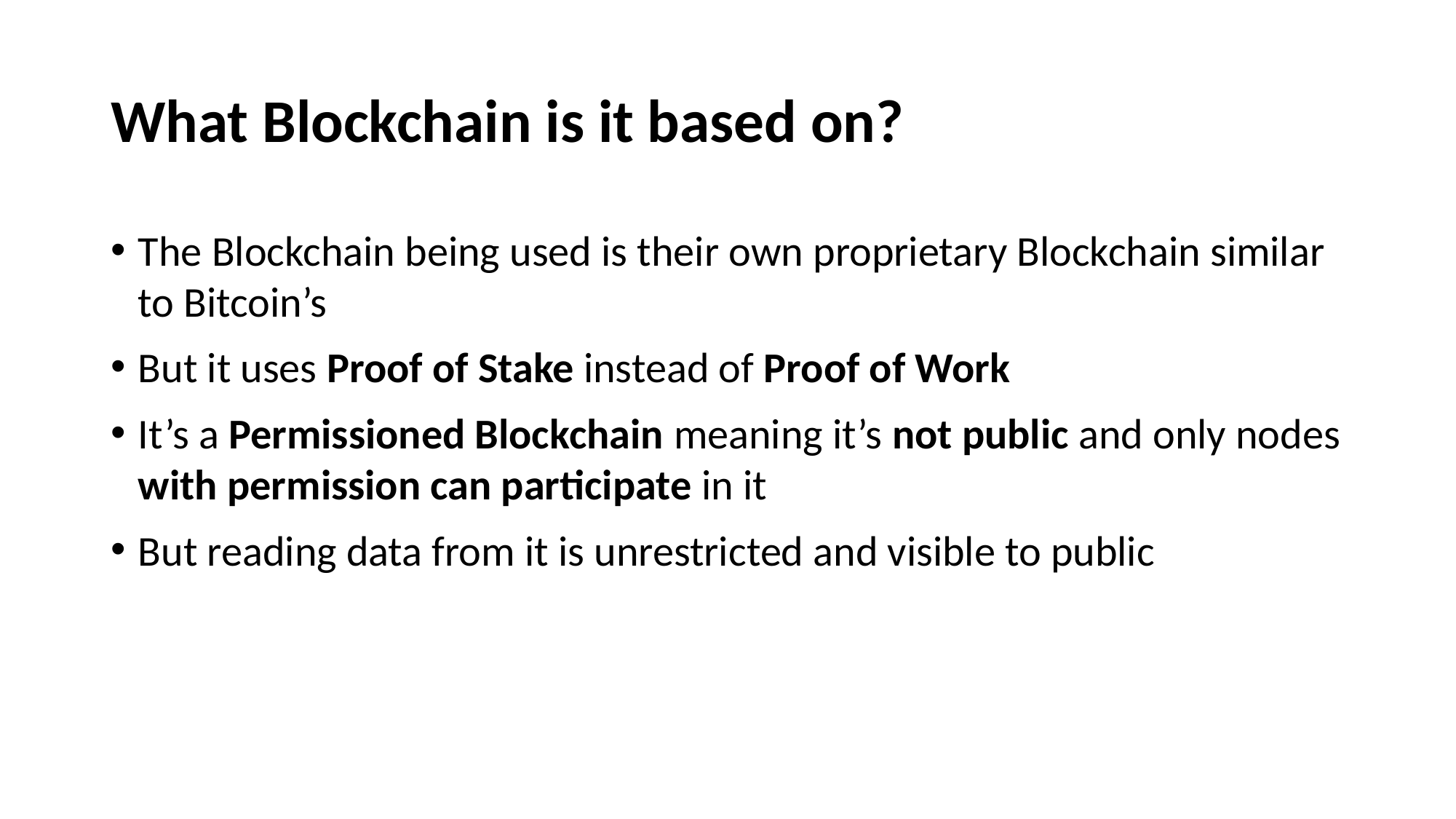

# What Blockchain is it based on?
The Blockchain being used is their own proprietary Blockchain similar to Bitcoin’s
But it uses Proof of Stake instead of Proof of Work
It’s a Permissioned Blockchain meaning it’s not public and only nodes with permission can participate in it
But reading data from it is unrestricted and visible to public